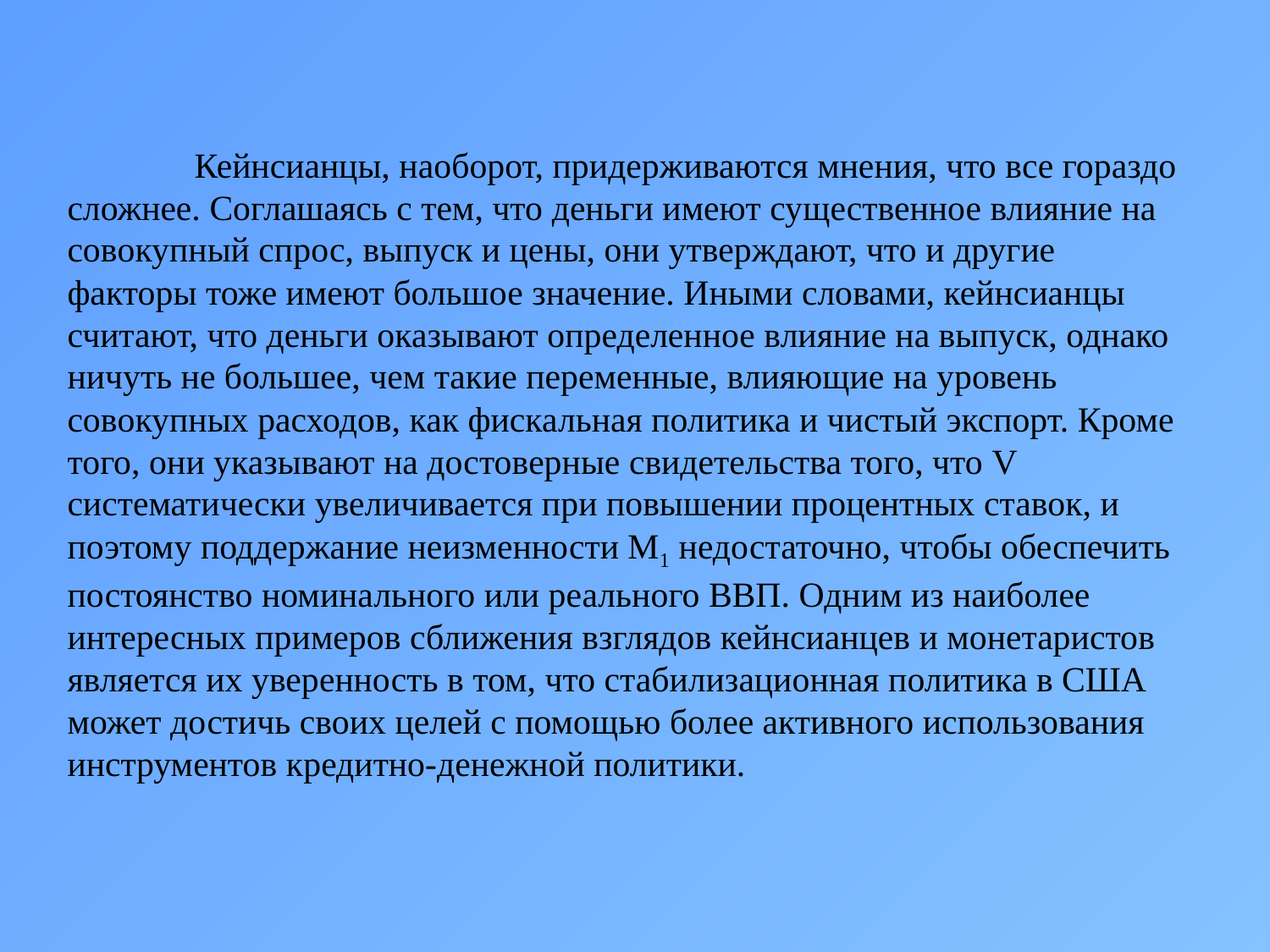

Кейнсианцы, наоборот, придерживаются мнения, что все гораздо сложнее. Соглашаясь с тем, что деньги имеют существенное влияние на совокупный спрос, выпуск и цены, они утверждают, что и другие факторы тоже имеют большое значение. Иными словами, кейнсианцы считают, что деньги оказывают определенное влияние на выпуск, однако ничуть не большее, чем такие переменные, влияющие на уровень совокупных расходов, как фискальная политика и чистый экспорт. Кроме того, они указывают на достоверные свидетельства того, что V систематически увеличивается при повышении процентных ставок, и поэтому поддержание неизменности М1 недостаточно, чтобы обеспечить постоянство номинального или реального ВВП. Одним из наиболее интересных примеров сближения взглядов кейнсианцев и монетаристов является их уверенность в том, что стабилизационная политика в США может достичь своих целей с помощью более активного использования инструментов кредитно-денежной политики.